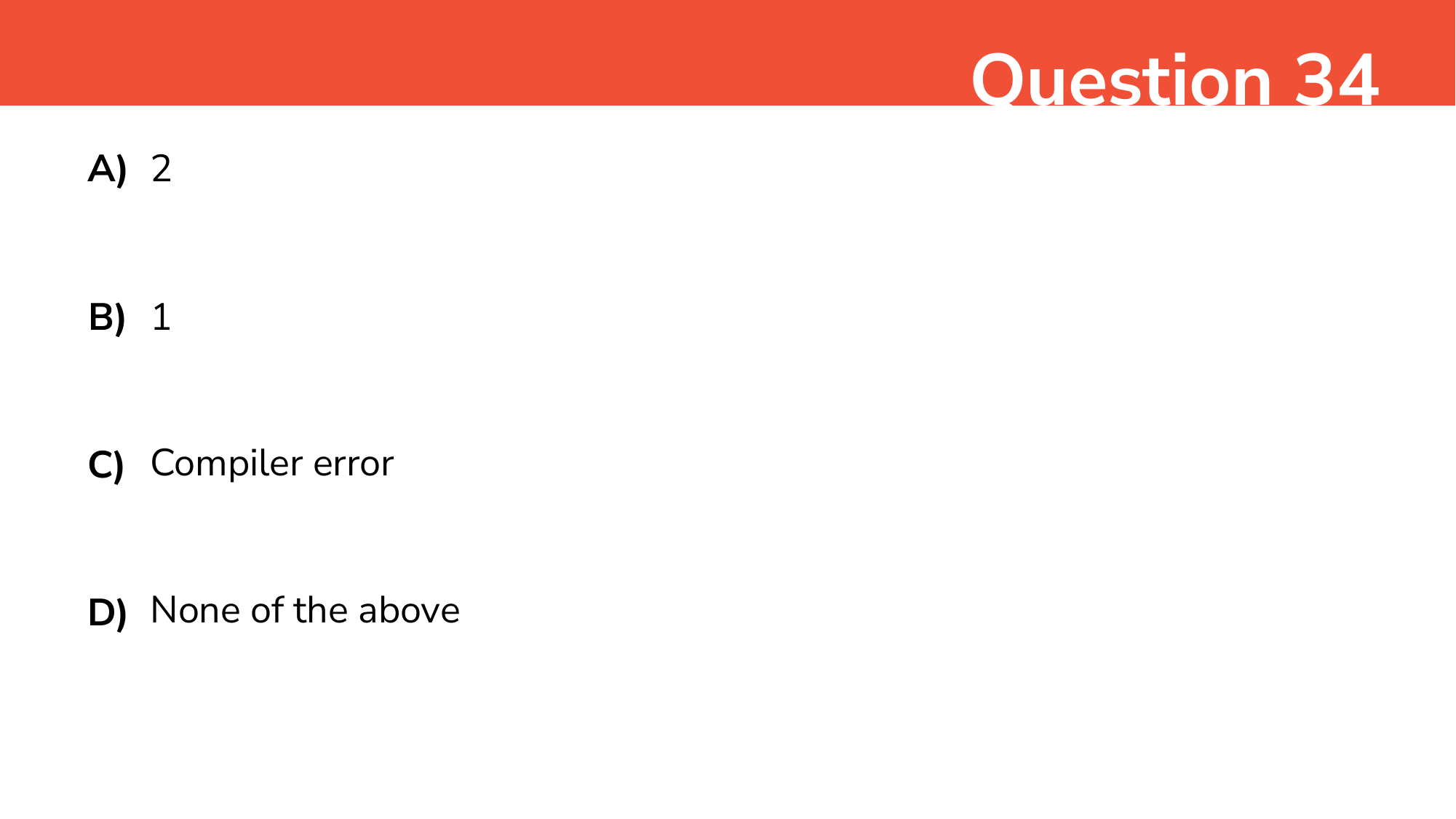

Question 34
2
A)
B)
1
Compiler error
C)
None of the above
D)